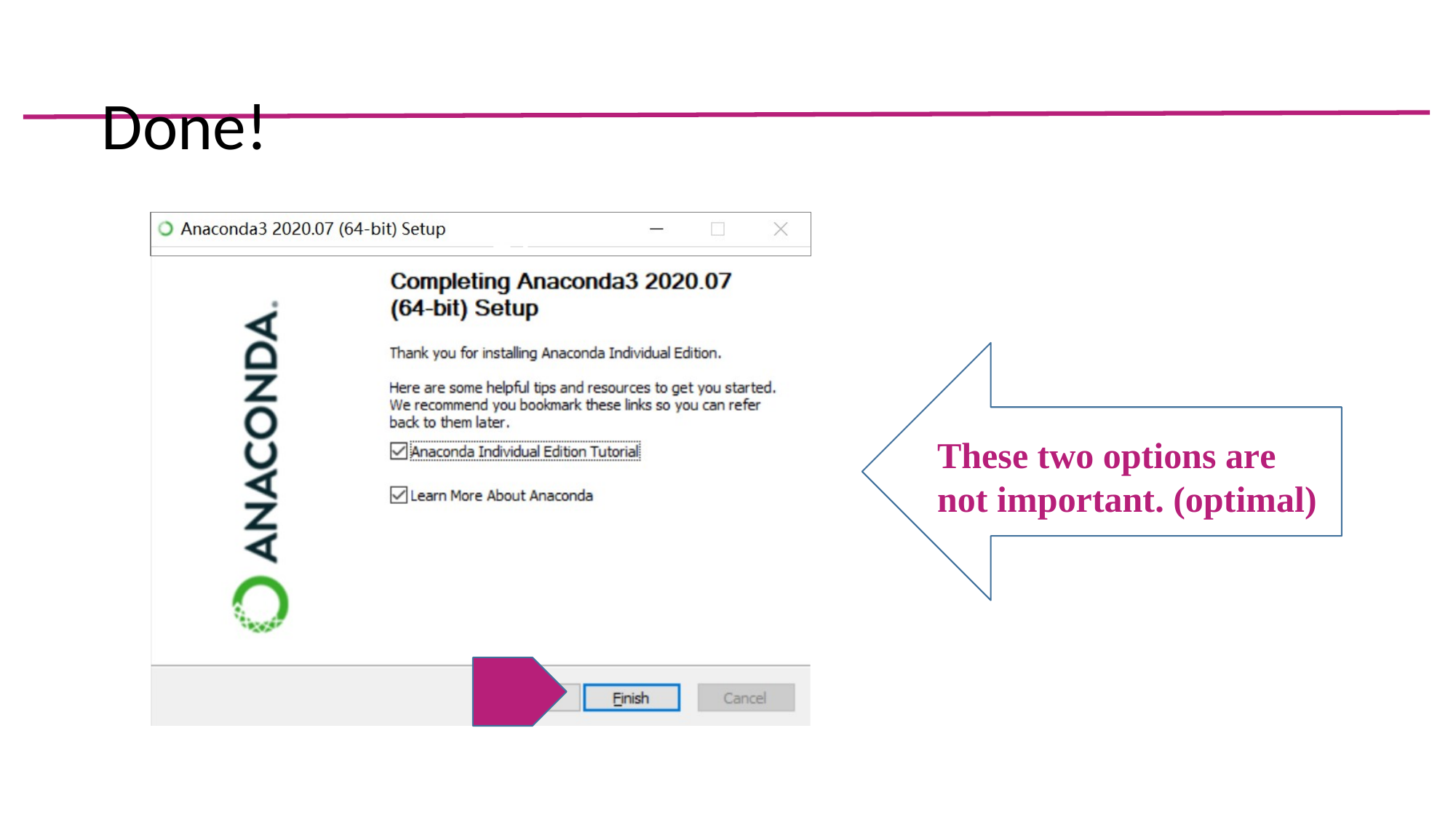

# Done!

14

These two options are not important. (optimal)